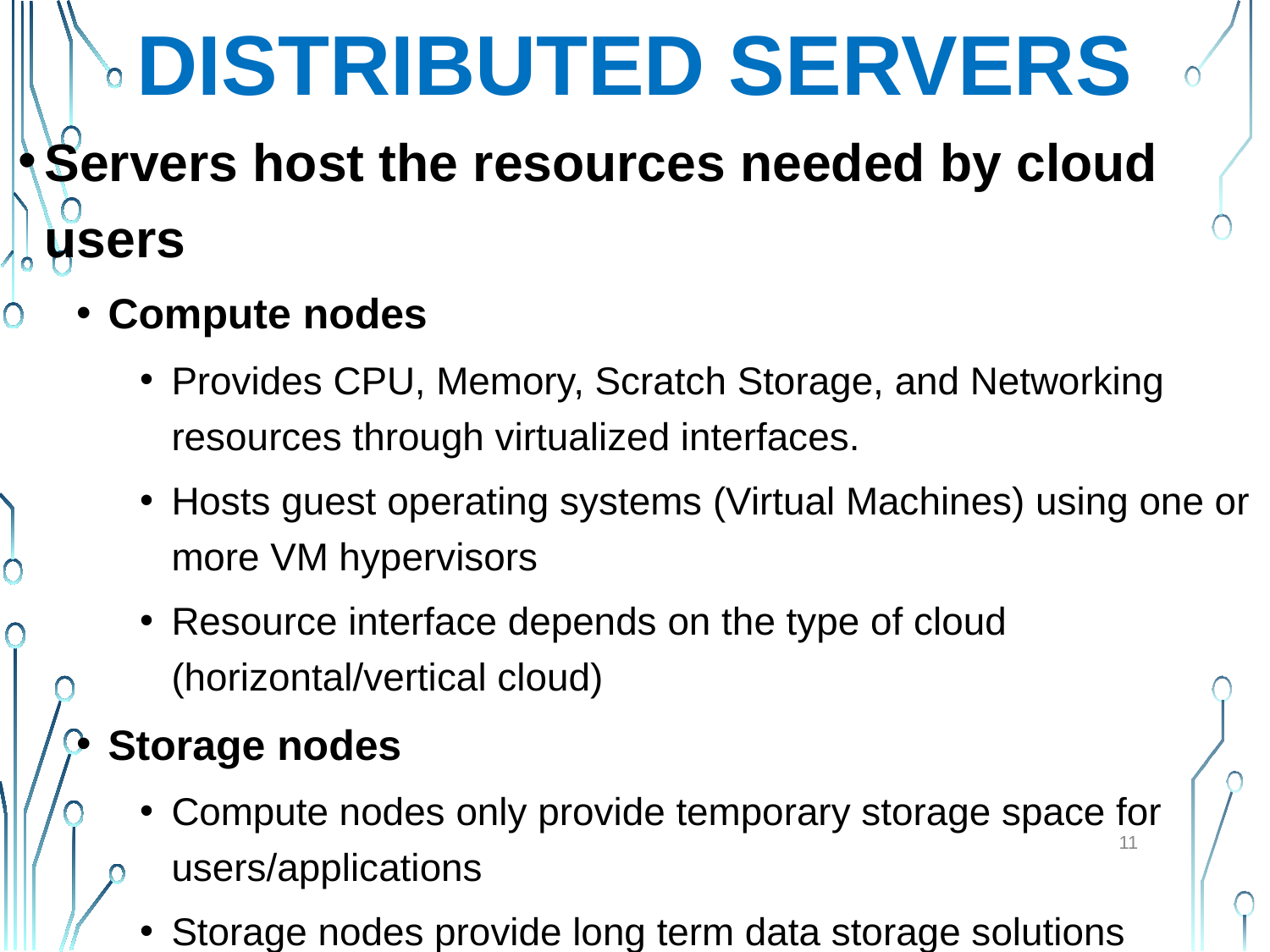

# DISTRIBUTED SERVERS
Servers host the resources needed by cloud users
Compute nodes
Provides CPU, Memory, Scratch Storage, and Networking resources through virtualized interfaces.
Hosts guest operating systems (Virtual Machines) using one or more VM hypervisors
Resource interface depends on the type of cloud (horizontal/vertical cloud)
Storage nodes
Compute nodes only provide temporary storage space for users/applications
Storage nodes provide long term data storage solutions
Can be mapped to specific processes running on compute nodes, users, interface applications, etc.
Administrative nodes
Provides “hidden” back-end services such as resource load balancing, administrative/resource databases, security/firewalls, cloud macromanagement

11